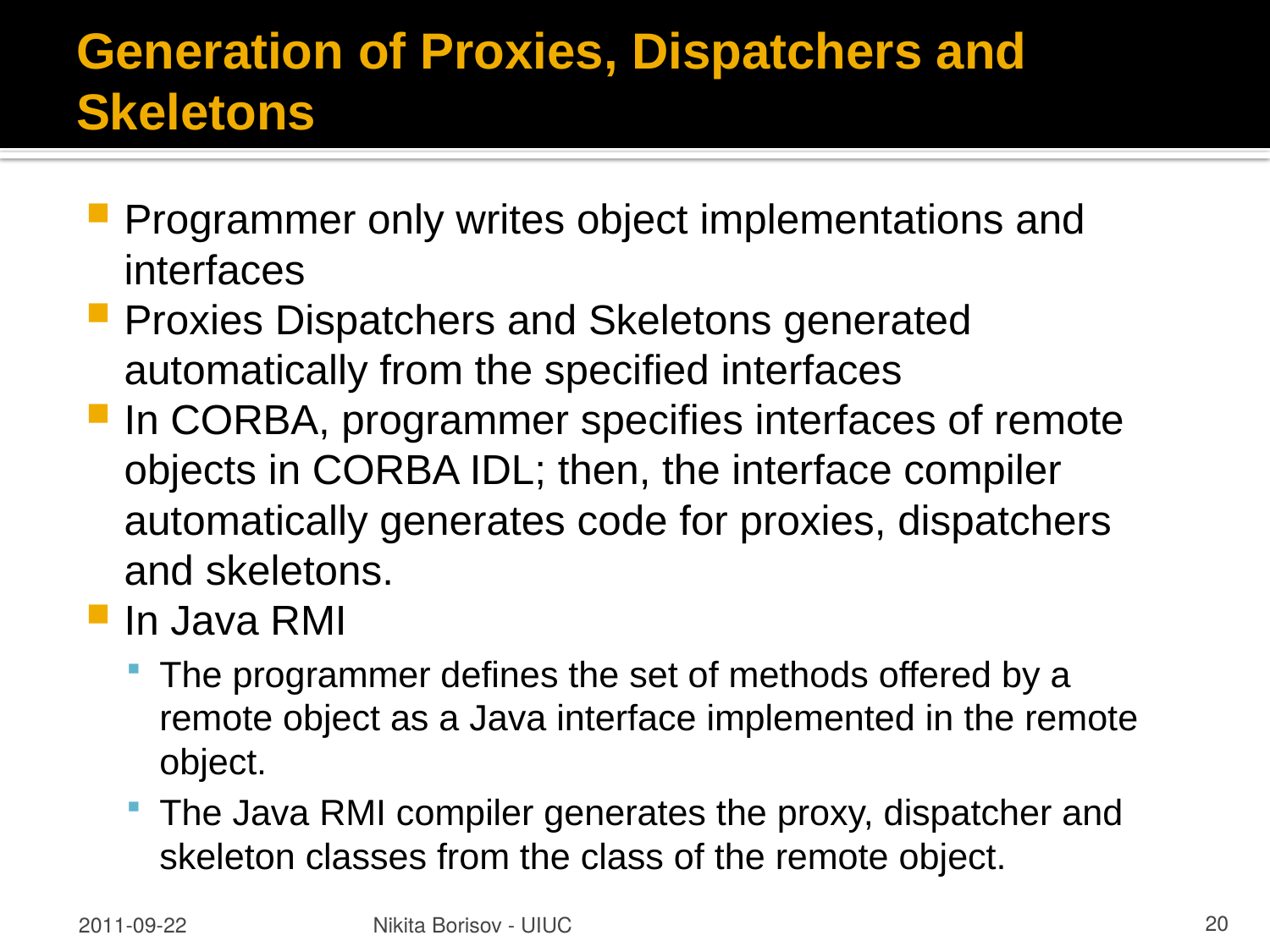

# Generation of Proxies, Dispatchers and Skeletons
Programmer only writes object implementations and interfaces
Proxies Dispatchers and Skeletons generated automatically from the specified interfaces
In CORBA, programmer specifies interfaces of remote objects in CORBA IDL; then, the interface compiler automatically generates code for proxies, dispatchers and skeletons.
In Java RMI
The programmer defines the set of methods offered by a remote object as a Java interface implemented in the remote object.
The Java RMI compiler generates the proxy, dispatcher and skeleton classes from the class of the remote object.
2011-09-22
Nikita Borisov - UIUC
20